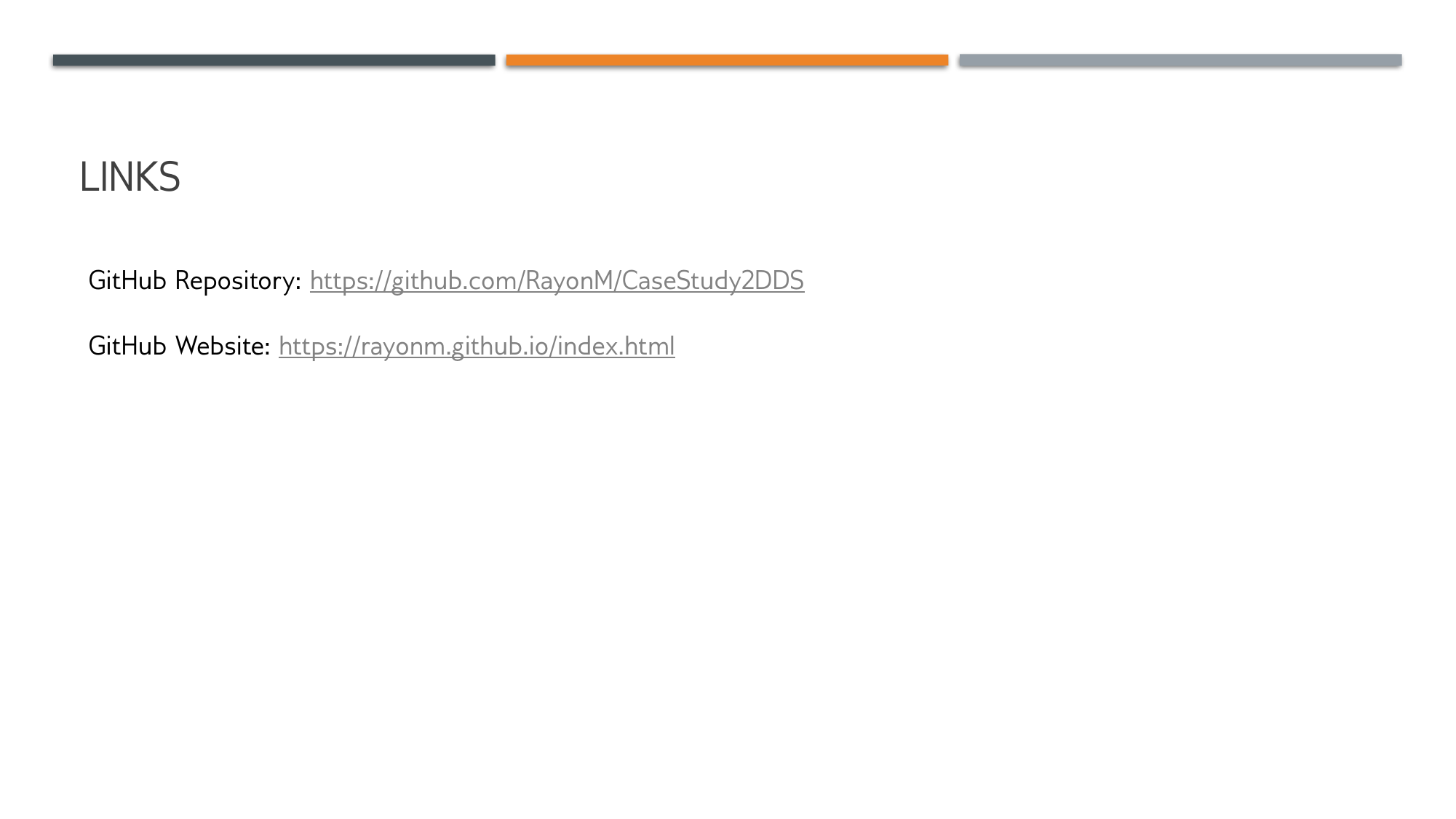

# Links
GitHub Repository: https://github.com/RayonM/CaseStudy2DDS

GitHub Website: https://rayonm.github.io/index.html